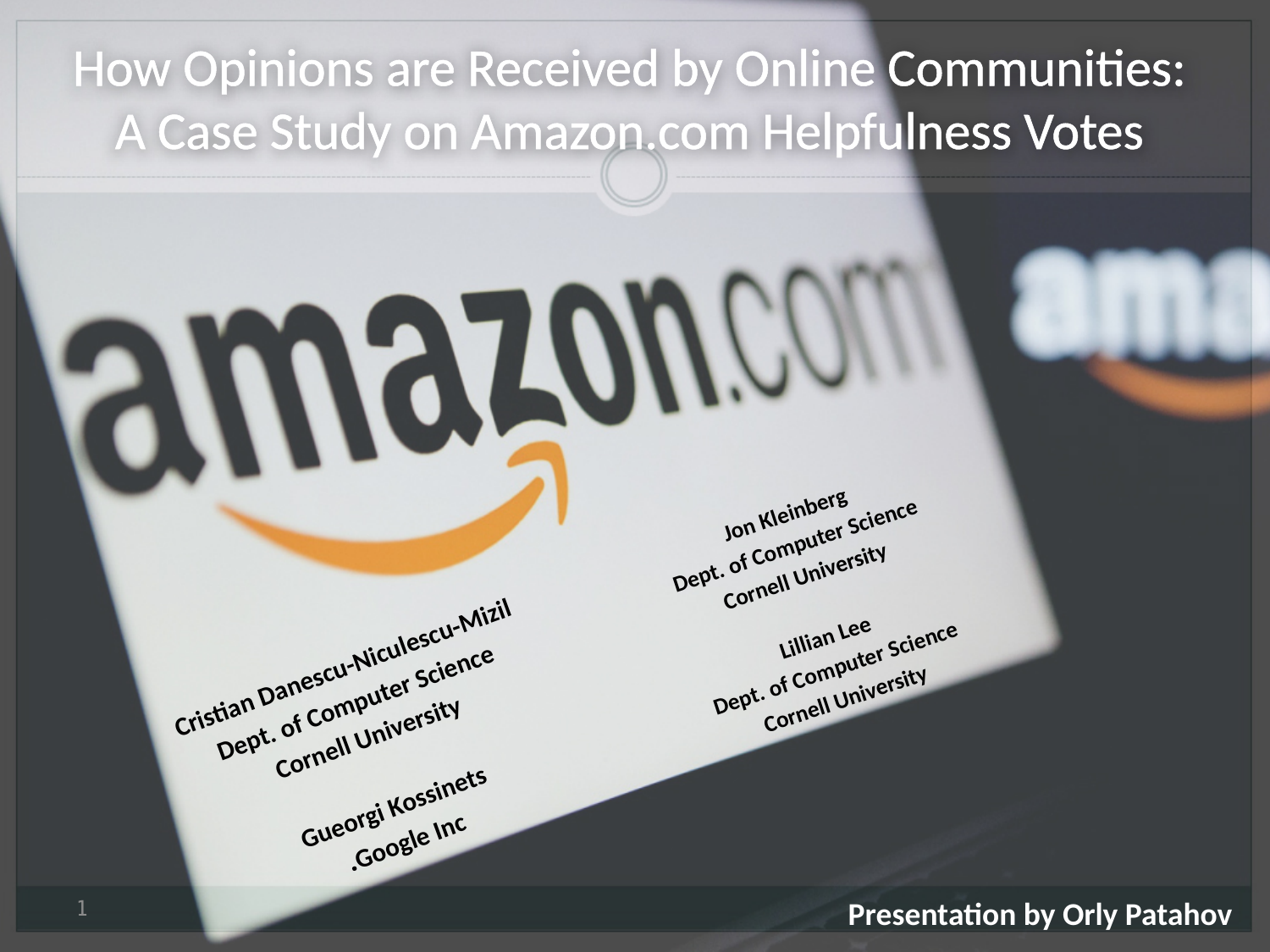

# How Opinions are Received by Online Communities: A Case Study on Amazon.com Helpfulness Votes
Jon Kleinberg
Dept. of Computer Science
Cornell University

Lillian Lee
Dept. of Computer Science
Cornell University

Cristian Danescu-Niculescu-Mizil
Dept. of Computer Science
Cornell University

Gueorgi Kossinets
Google Inc.
1
Presentation by Orly Patahov